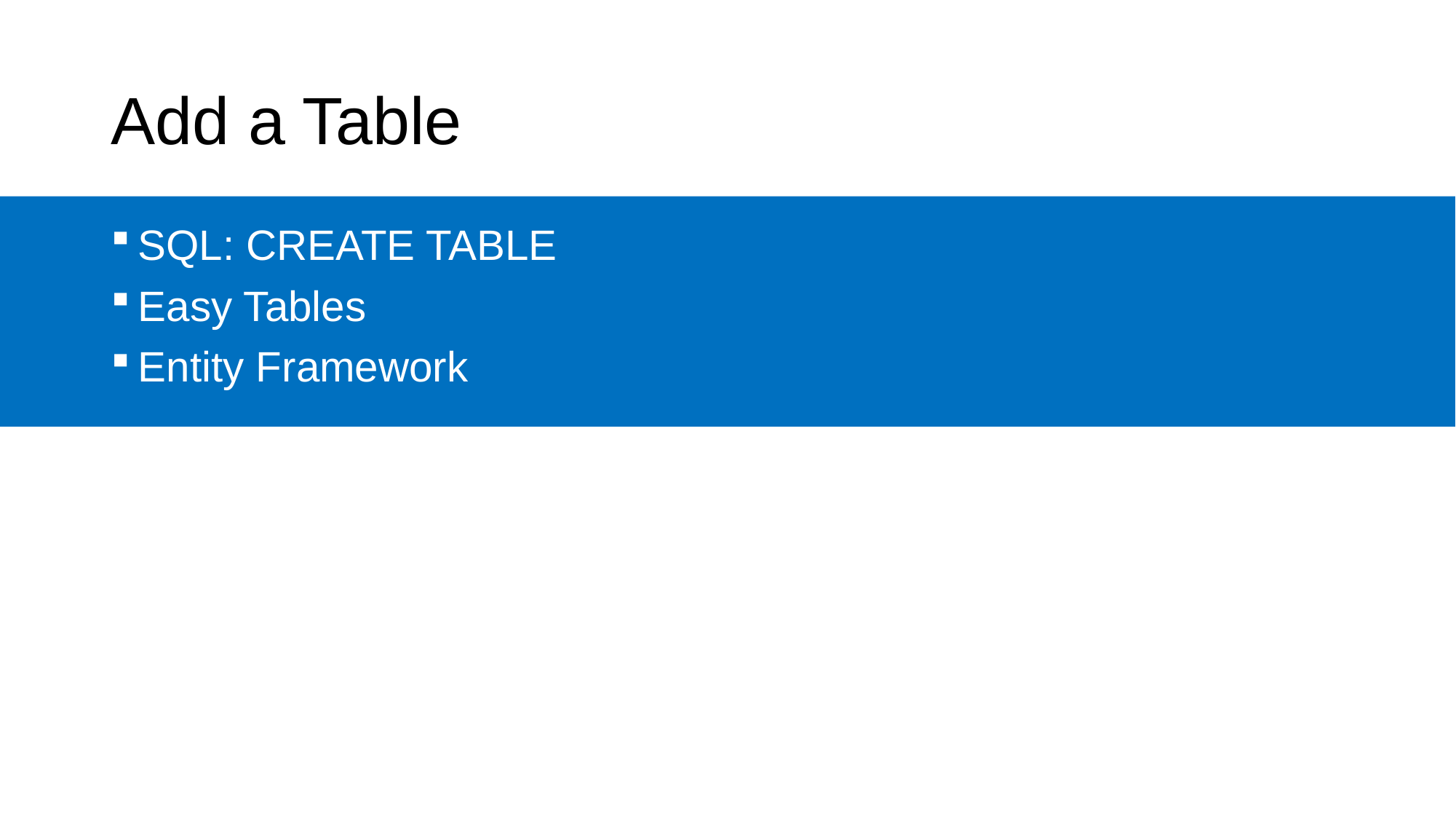

# Add a Table

SQL: CREATE TABLE
Easy Tables
Entity Framework